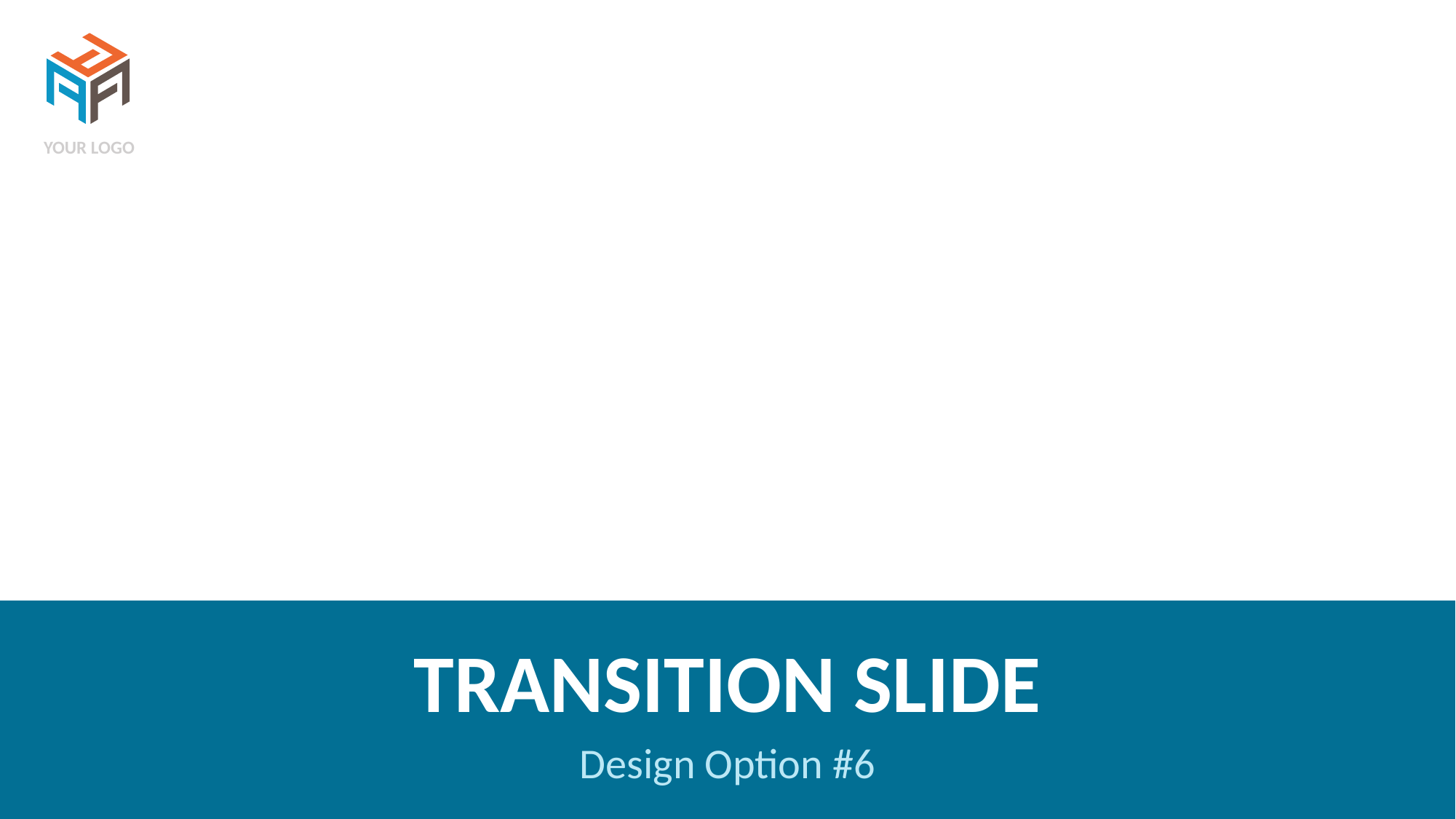

YOUR LOGO

# Transition Slide
Design Option #6